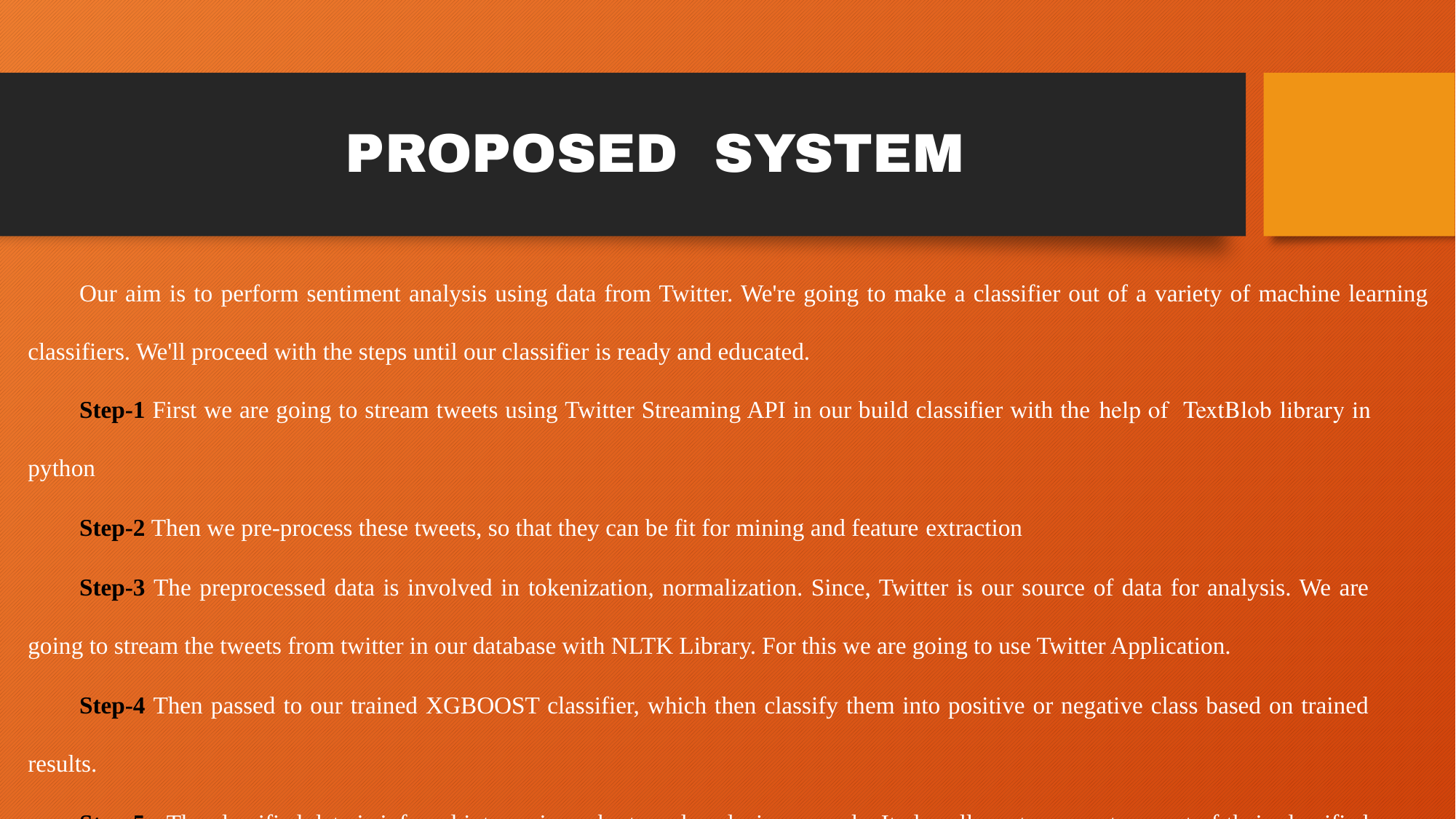

# PROPOSED  SYSTEM
Our aim is to perform sentiment analysis using data from Twitter. We're going to make a classifier out of a variety of machine learning classifiers. We'll proceed with the steps until our classifier is ready and educated.
Step-1 First we are going to stream tweets using Twitter Streaming API in our build classifier with the help of  TextBlob library in python
Step-2 Then we pre-process these tweets, so that they can be fit for mining and feature extraction
Step-3 The preprocessed data is involved in tokenization, normalization. Since, Twitter is our source of data for analysis. We are going to stream the tweets from twitter in our database with NLTK Library. For this we are going to use Twitter Application.
Step-4 Then passed to our trained XGBOOST classifier, which then classify them into positive or negative class based on trained results.
Step-5   The classified data is inferred into various charts and analysis are made. It also allows to generate report of their classified data and files.